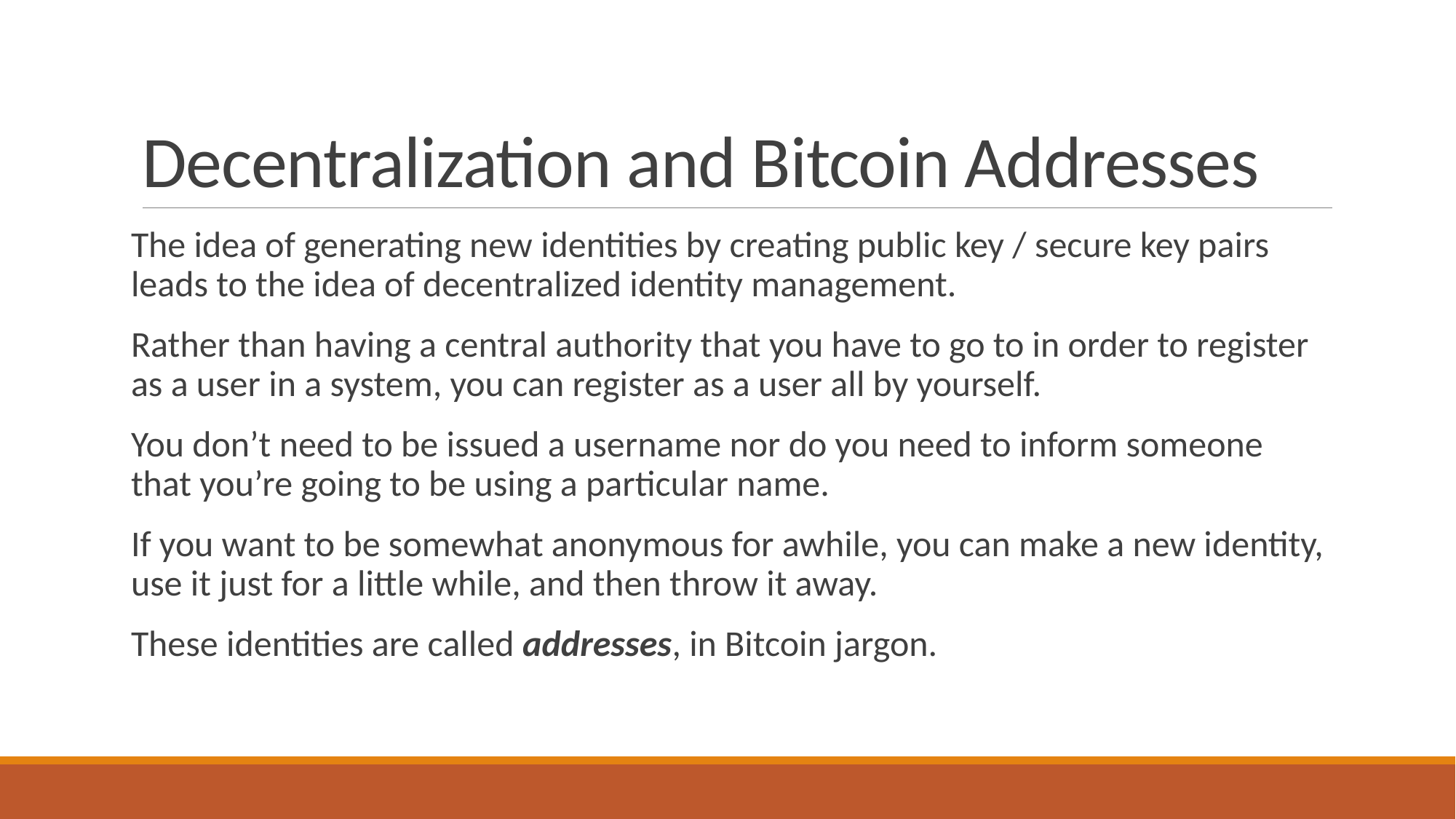

# Decentralization and Bitcoin Addresses
The idea of generating new identities by creating public key / secure key pairs leads to the idea of decentralized identity management.
Rather than having a central authority that you have to go to in order to register as a user in a system, you can register as a user all by yourself.
You don’t need to be issued a username nor do you need to inform someone that you’re going to be using a particular name.
If you want to be somewhat anonymous for awhile, you can make a new identity, use it just for a little while, and then throw it away.
These identities are called addresses, in Bitcoin jargon.